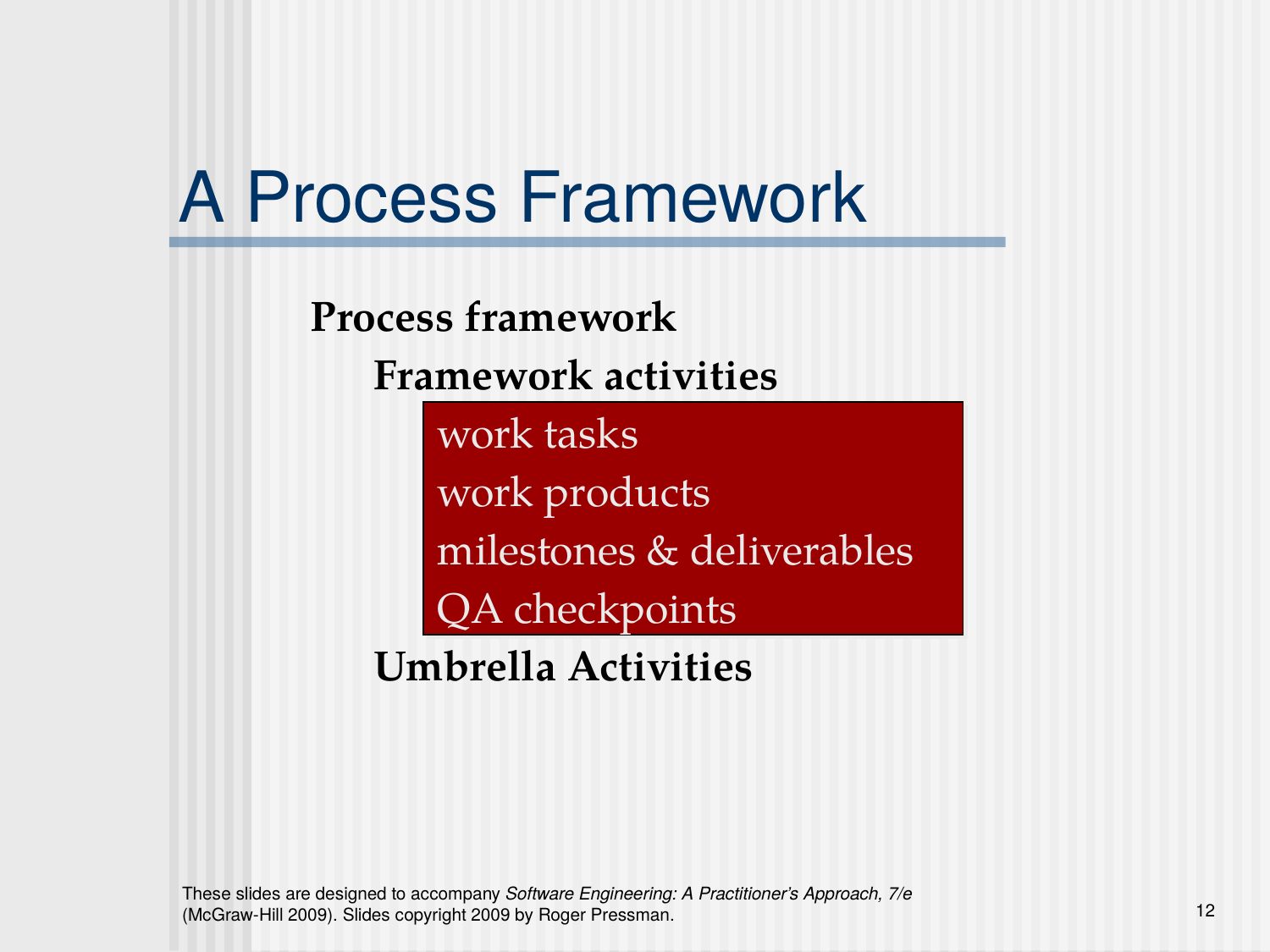

# A Process Framework
Process framework
Framework activities
work tasks
work products
milestones & deliverables
QA checkpoints
Umbrella Activities

These slides are designed to accompany Software Engineering: A Practitioner’s Approach, 7/e (McGraw-Hill 2009). Slides copyright 2009 by Roger Pressman.
12